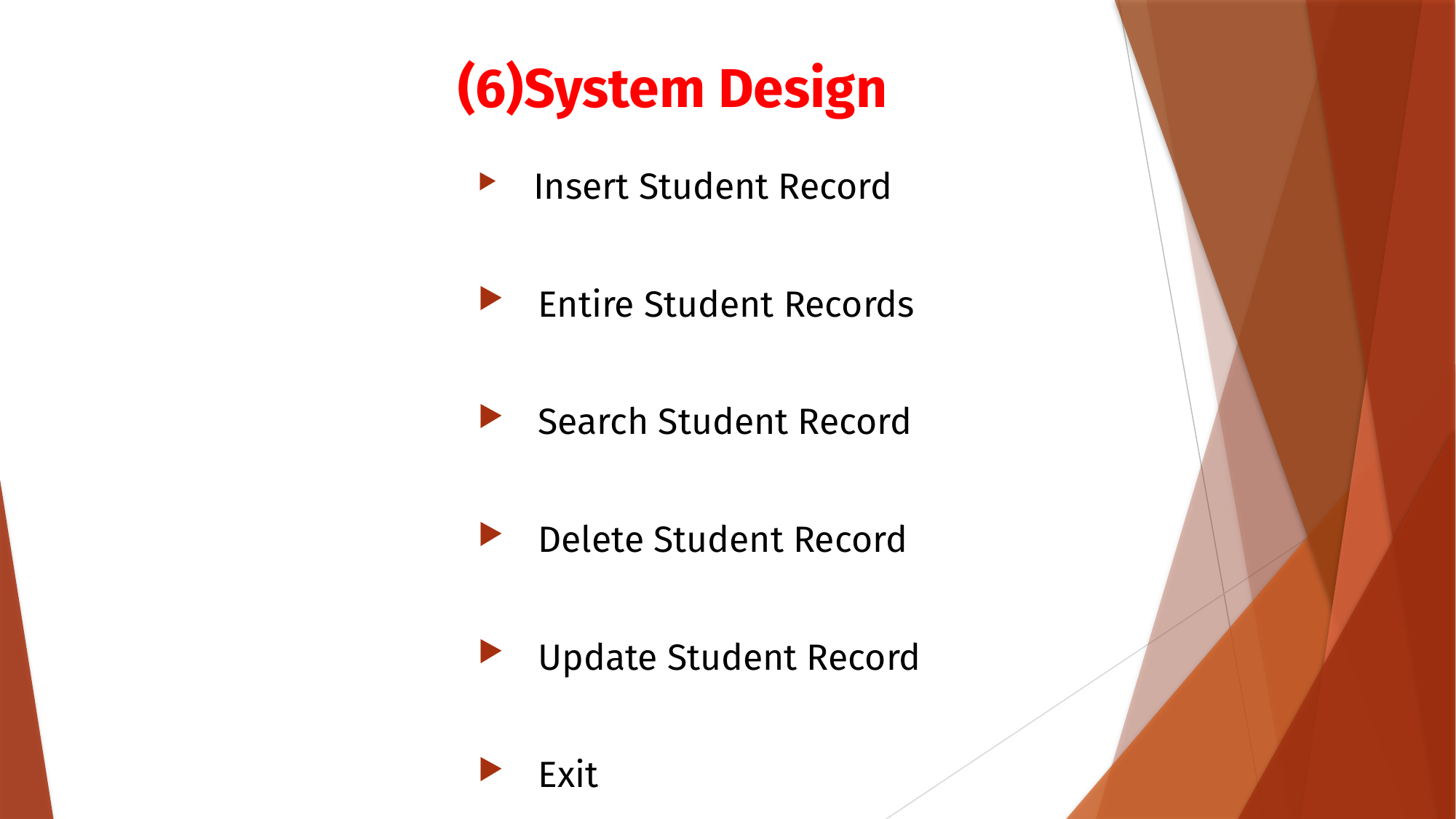

# (6)System Design
  Insert Student Record

  Entire Student Records

  Search Student Record

  Delete Student Record

  Update Student Record

  Exit